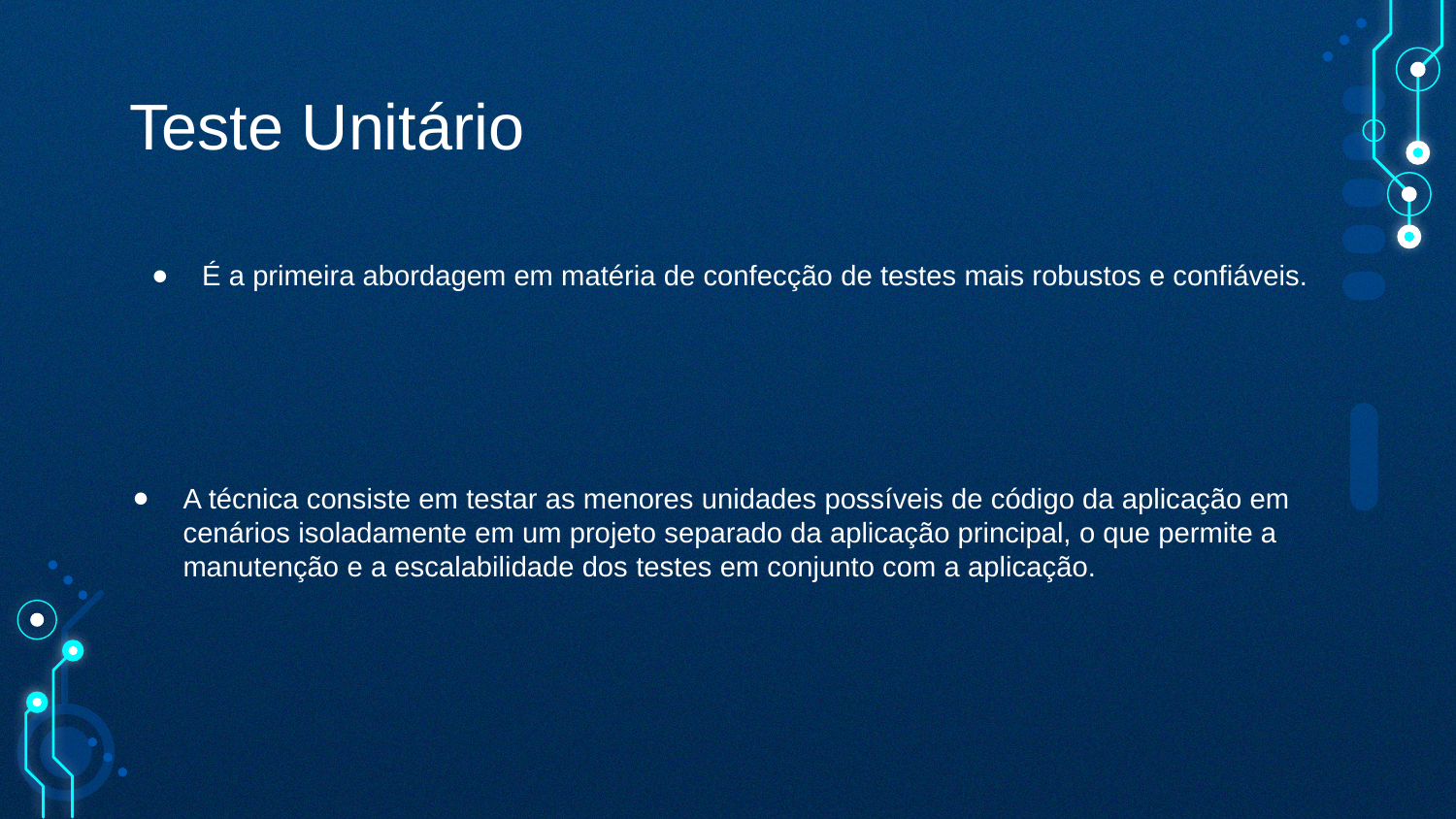

# Teste Unitário
É a primeira abordagem em matéria de confecção de testes mais robustos e confiáveis.
A técnica consiste em testar as menores unidades possíveis de código da aplicação em cenários isoladamente em um projeto separado da aplicação principal, o que permite a manutenção e a escalabilidade dos testes em conjunto com a aplicação.